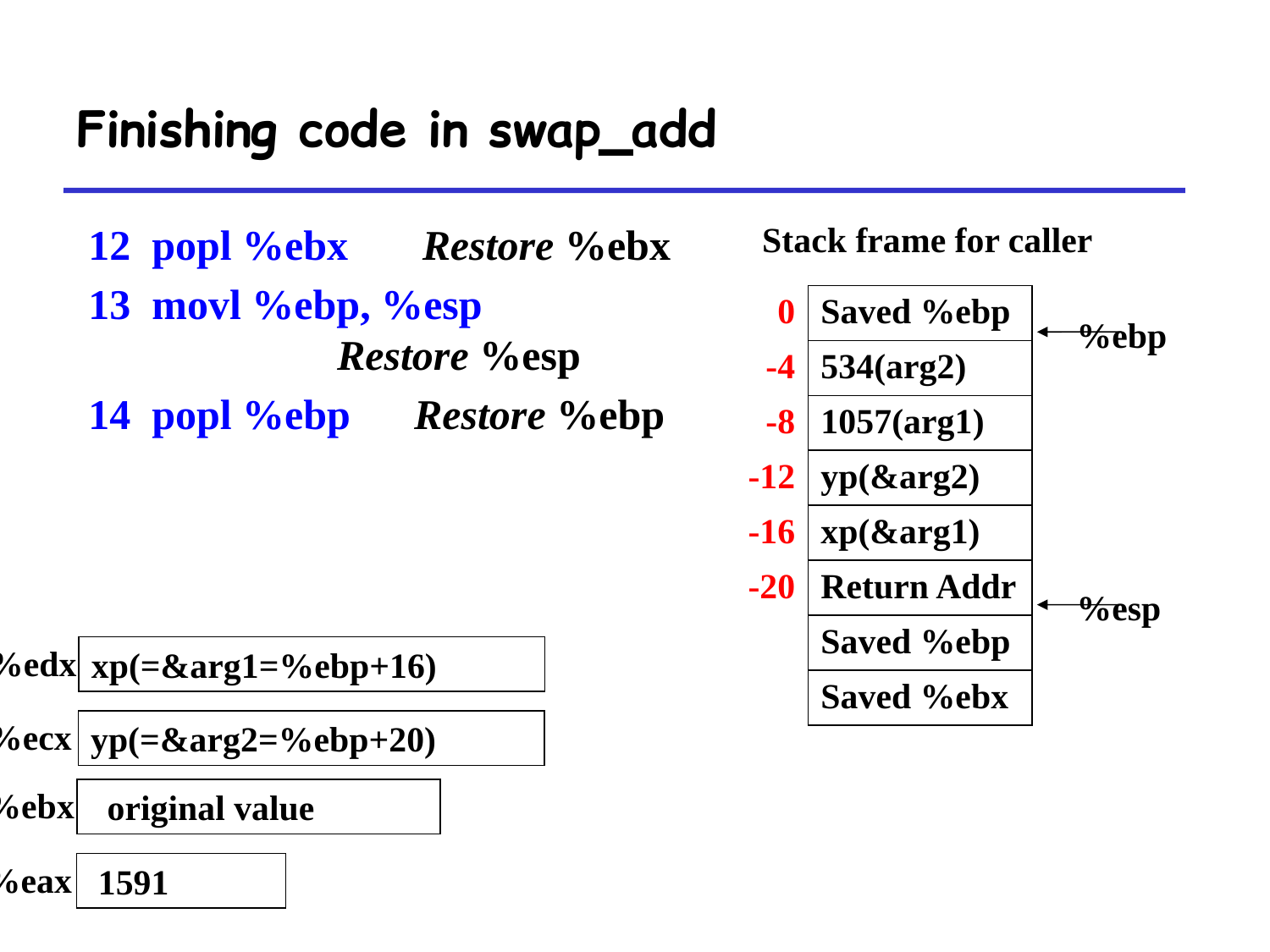

# Finishing code in swap_add
12  popl %ebx       Restore %ebx
13  movl %ebp, %esp 			       Restore %esp
14  popl %ebp      Restore %ebp
Stack frame for caller
| 0 | Saved %ebp |
| --- | --- |
| -4 | 534(arg2) |
| -8 | 1057(arg1) |
| -12 | yp(&arg2) |
| -16 | xp(&arg1) |
| -20 | Return Addr |
|  | Saved %ebp |
|  | Saved %ebx |
%ebp

%esp

%edx
xp(=&arg1=%ebp+16)
%ecx
yp(=&arg2=%ebp+20)
%ebx
  original value
%eax
 1591
80